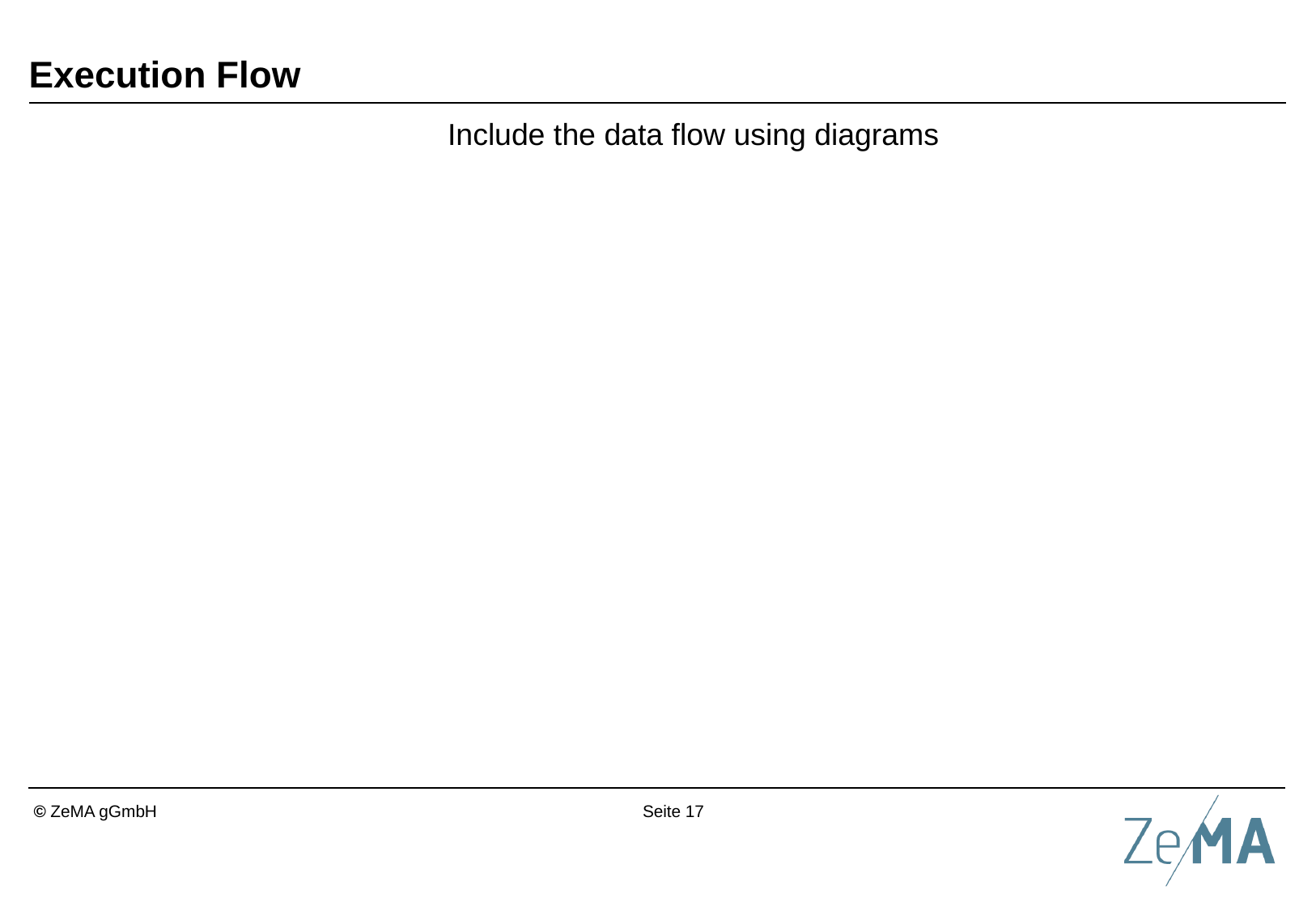

# Execution Flow
Include the data flow using diagrams